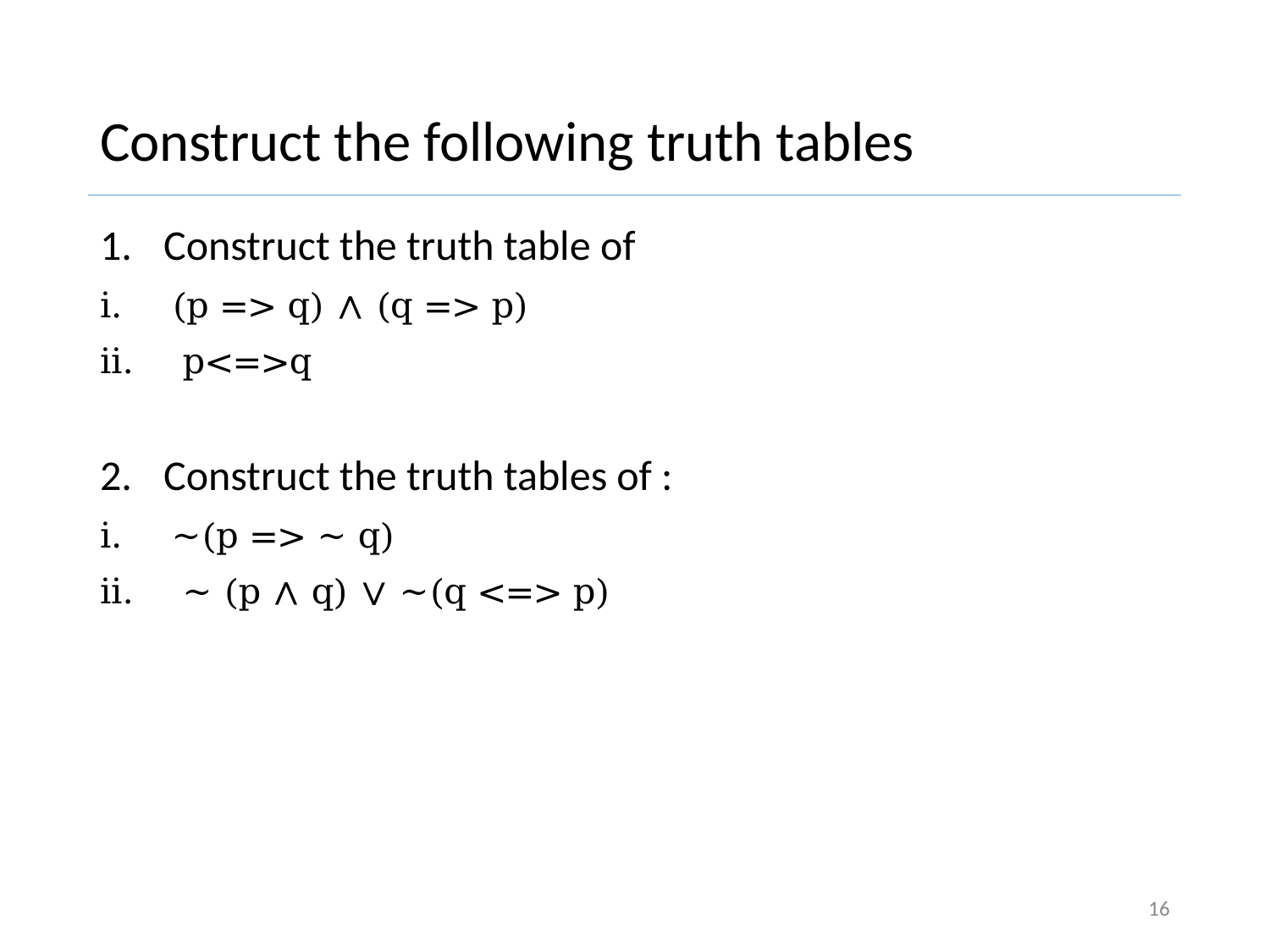

# Construct the following truth tables
Construct the truth table of
(p => q) ∧ (q => p)
 p<=>q

Construct the truth tables of :
~(p => ~ q)
 ~ (p ∧ q) ∨ ~(q <=> p)
16